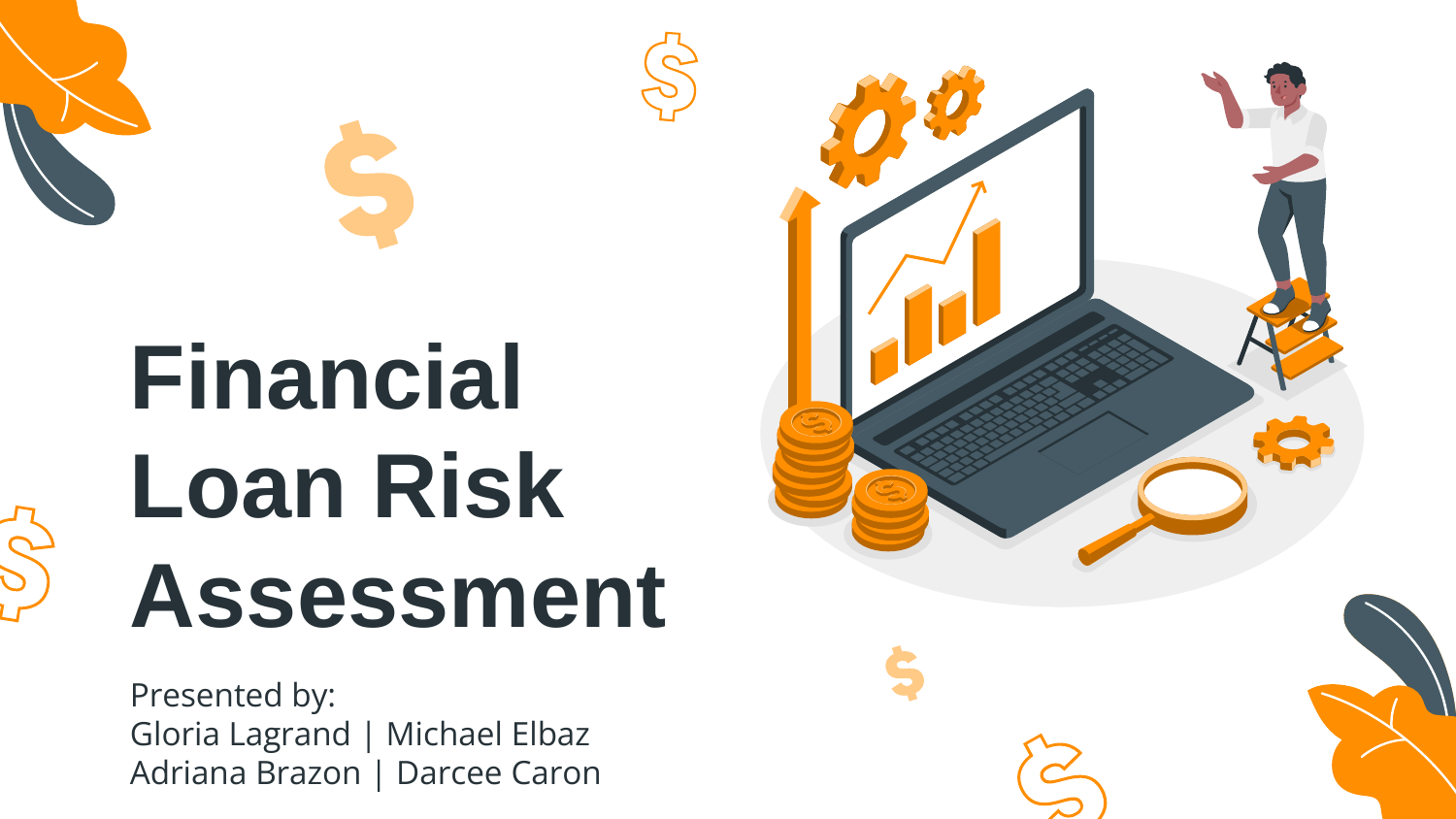

# Financial Loan Risk Assessment

Presented by:
Gloria Lagrand | Michael Elbaz
Adriana Brazon | Darcee Caron